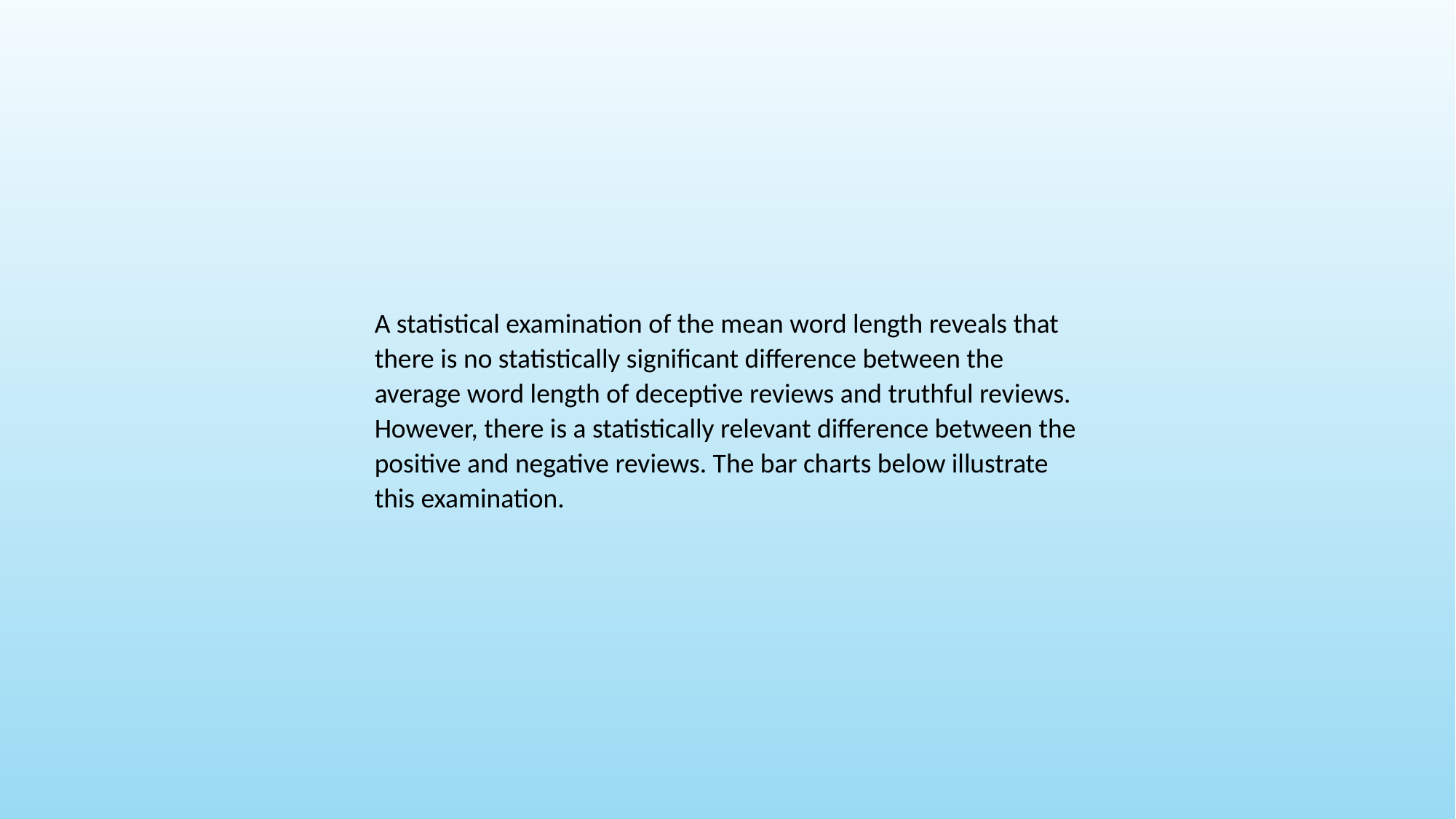

A statistical examination of the mean word length reveals that there is no statistically significant difference between the average word length of deceptive reviews and truthful reviews. However, there is a statistically relevant difference between the positive and negative reviews. The bar charts below illustrate this examination.